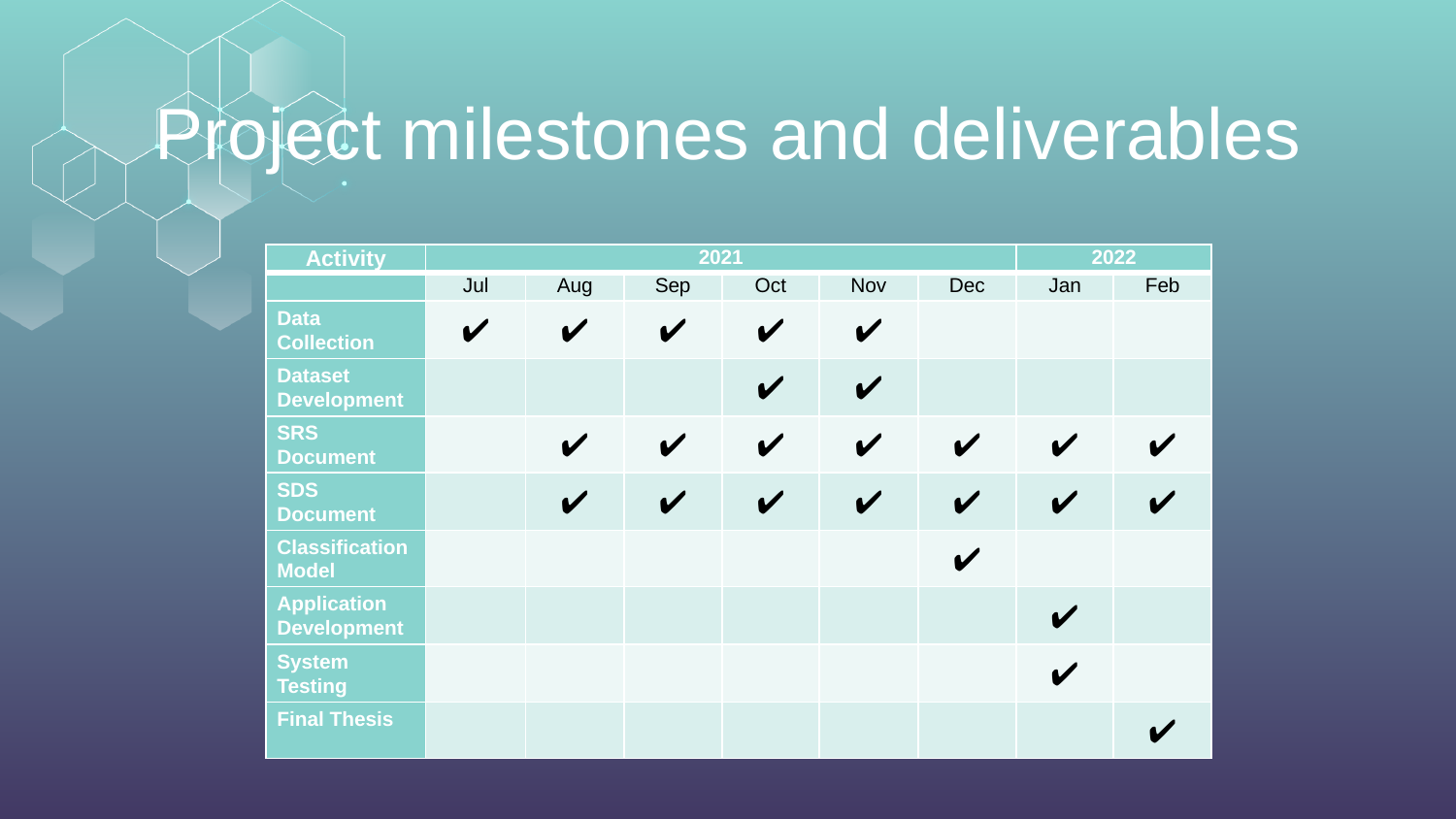

# Project milestones and deliverables
| Activity | 2021 |  |  |  |  |  | 2022 |  |
| --- | --- | --- | --- | --- | --- | --- | --- | --- |
|  | Jul | Aug | Sep | Oct | Nov | Dec | Jan | Feb |
| Data Collection | ✔ | ✔ | ✔ | ✔ | ✔ |  |  |  |
| Dataset Development |  |  |  | ✔ | ✔ |  |  |  |
| SRS Document |  | ✔ | ✔ | ✔ | ✔ | ✔ | ✔ | ✔ |
| SDS Document |  | ✔ | ✔ | ✔ | ✔ | ✔ | ✔ | ✔ |
| Classification Model |  |  |  |  |  | ✔ |  |  |
| Application Development |  |  |  |  |  |  | ✔ |  |
| System Testing |  |  |  |  |  |  | ✔ |  |
| Final Thesis |  |  |  |  |  |  |  | ✔ |